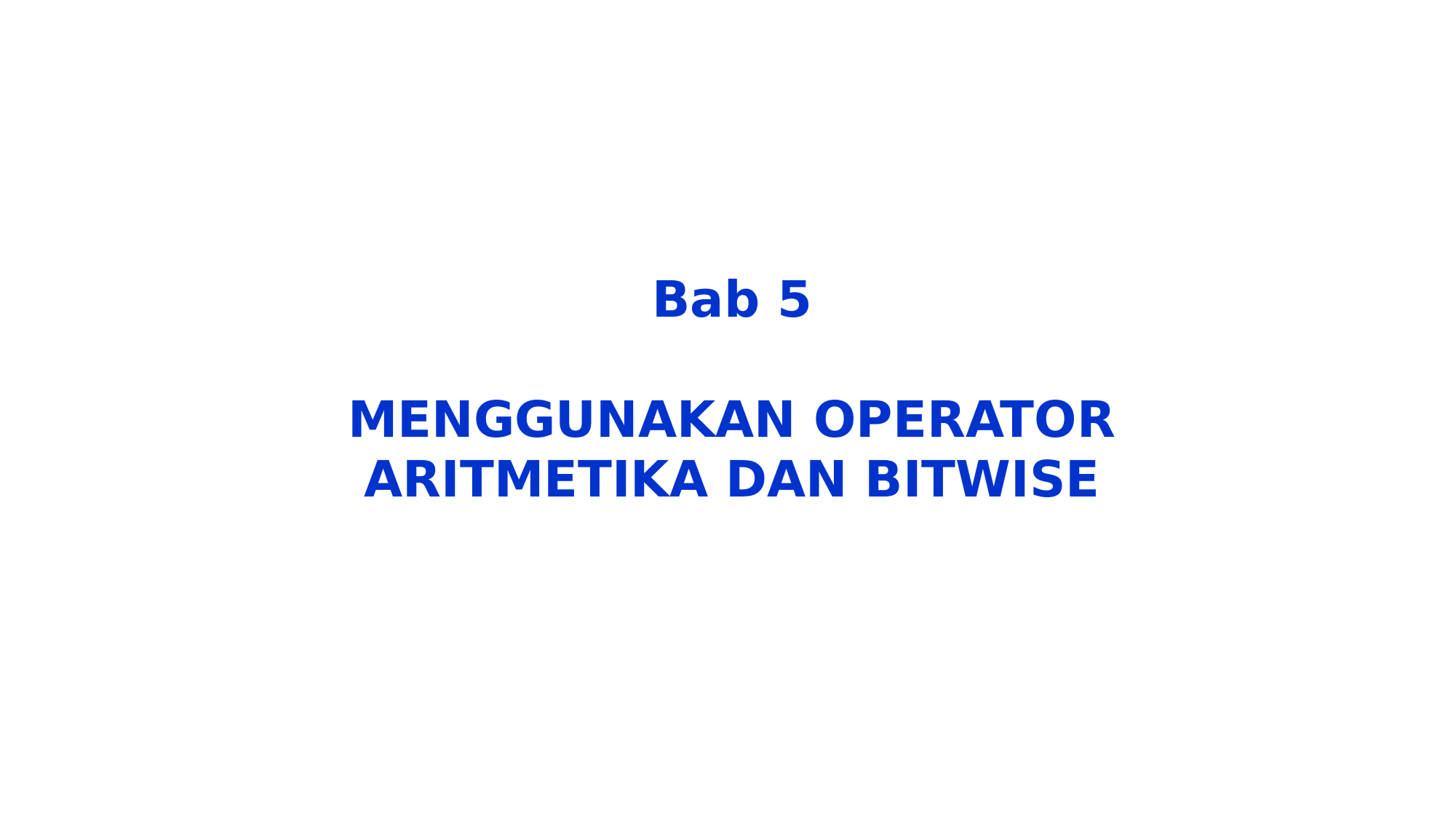

Bab 5
MENGGUNAKAN OPERATOR ARITMETIKA DAN BITWISE